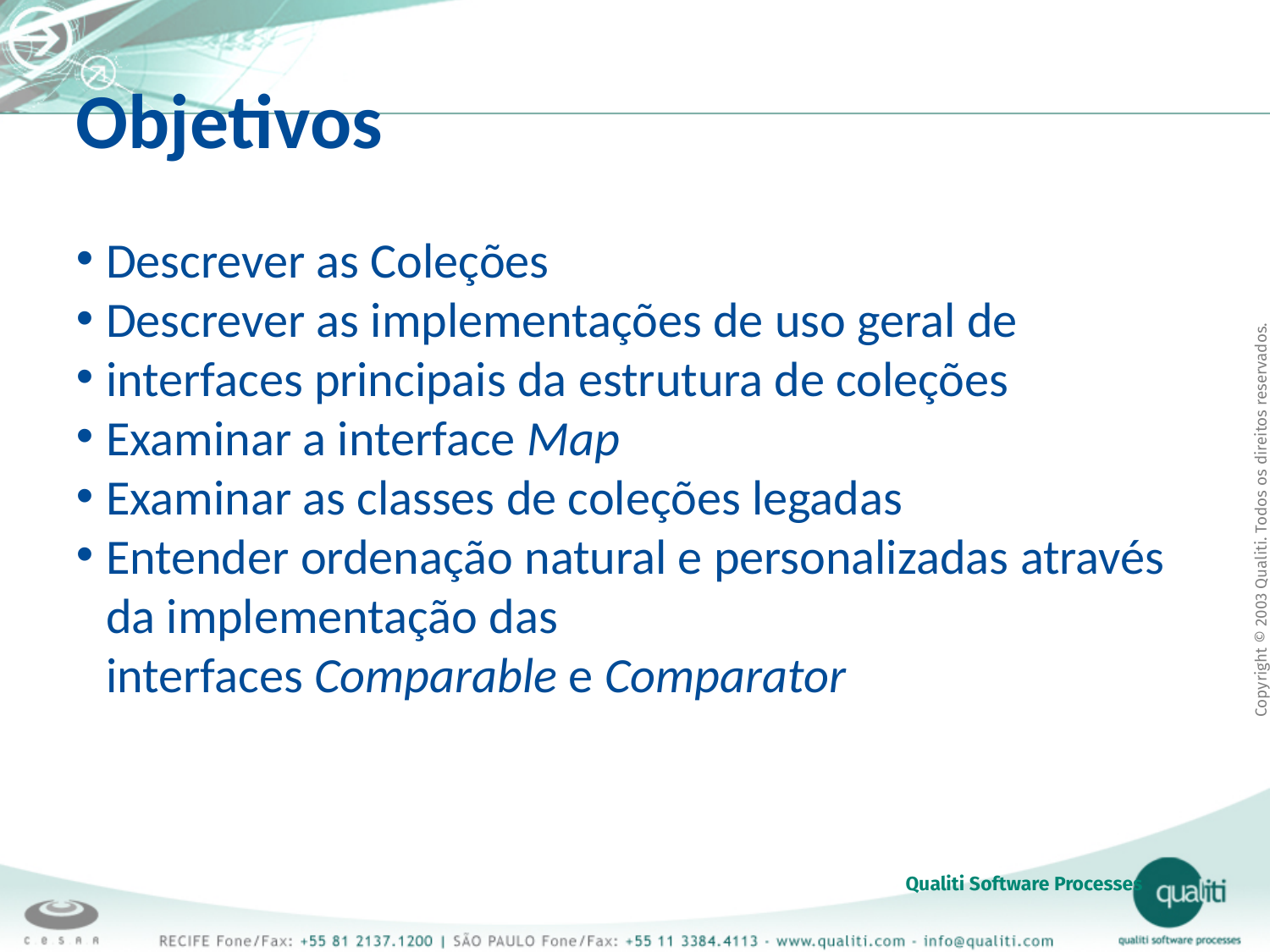

Objetivos
Descrever as Coleções
Descrever as implementações de uso geral de
interfaces principais da estrutura de coleções
Examinar a interface Map
Examinar as classes de coleções legadas
Entender ordenação natural e personalizadas através da implementação das interfaces Comparable e Comparator